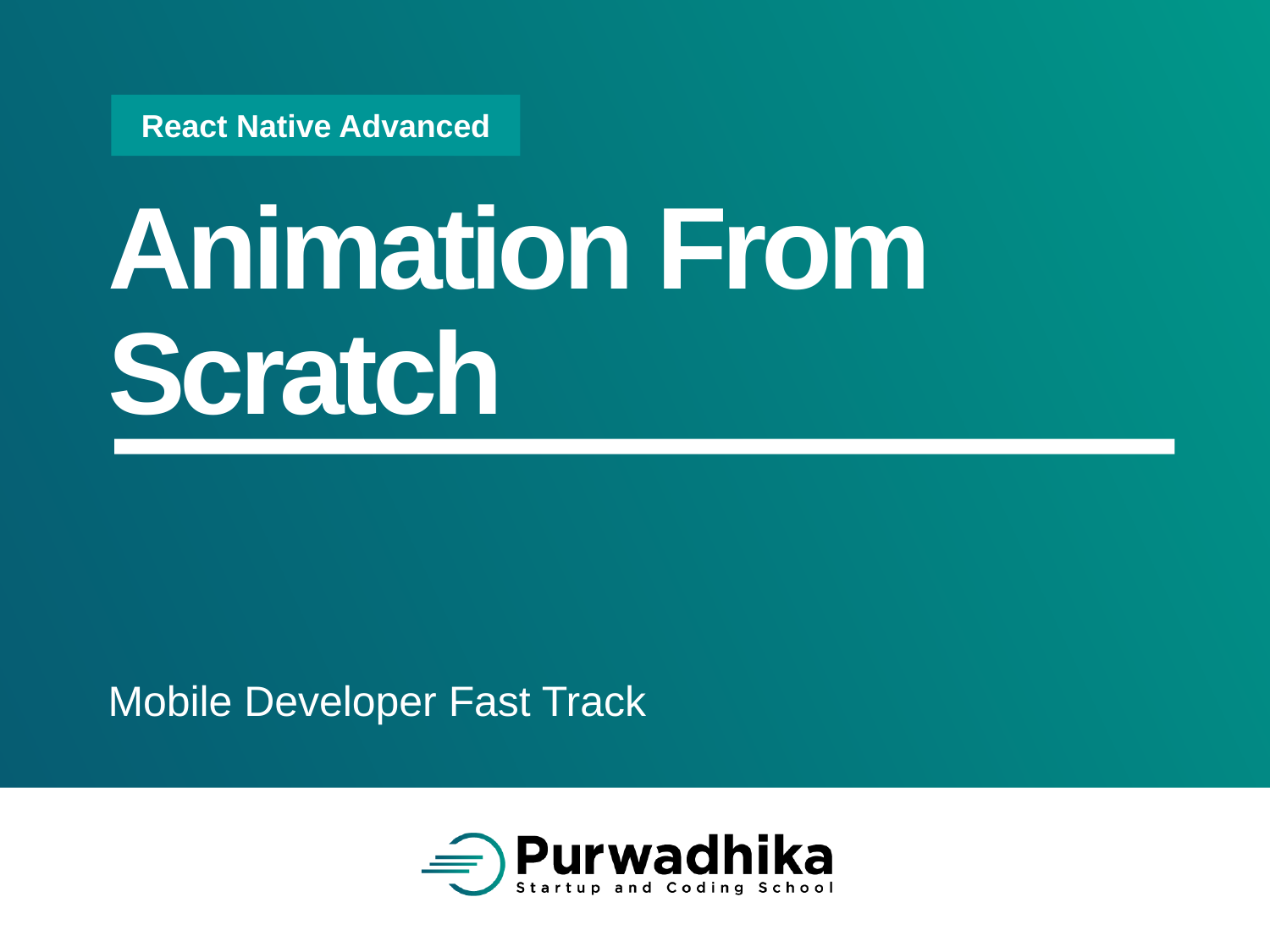

# Animation From Scratch

Mobile Developer Fast Track